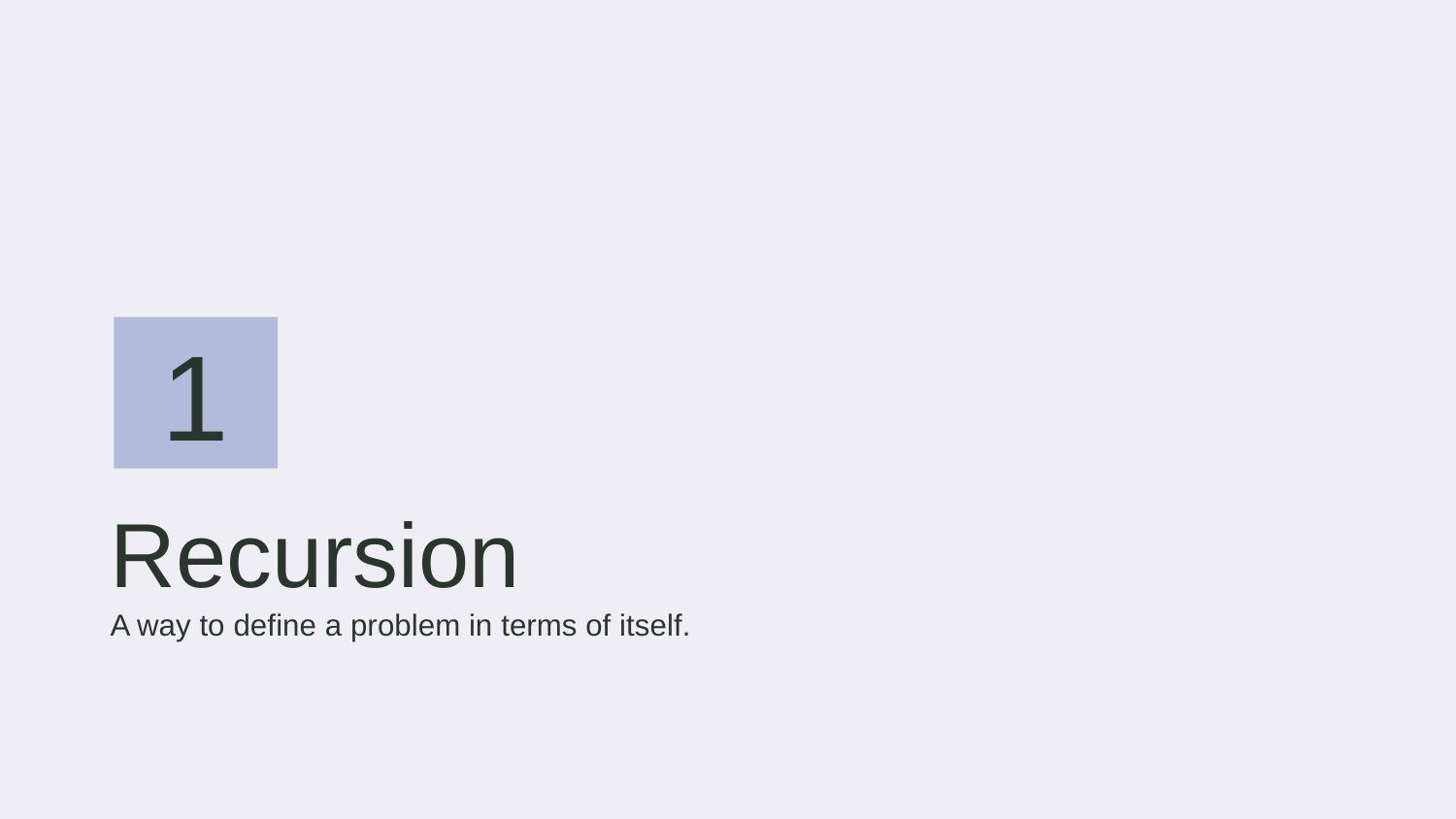

1
# Recursion
A way to define a problem in terms of itself.